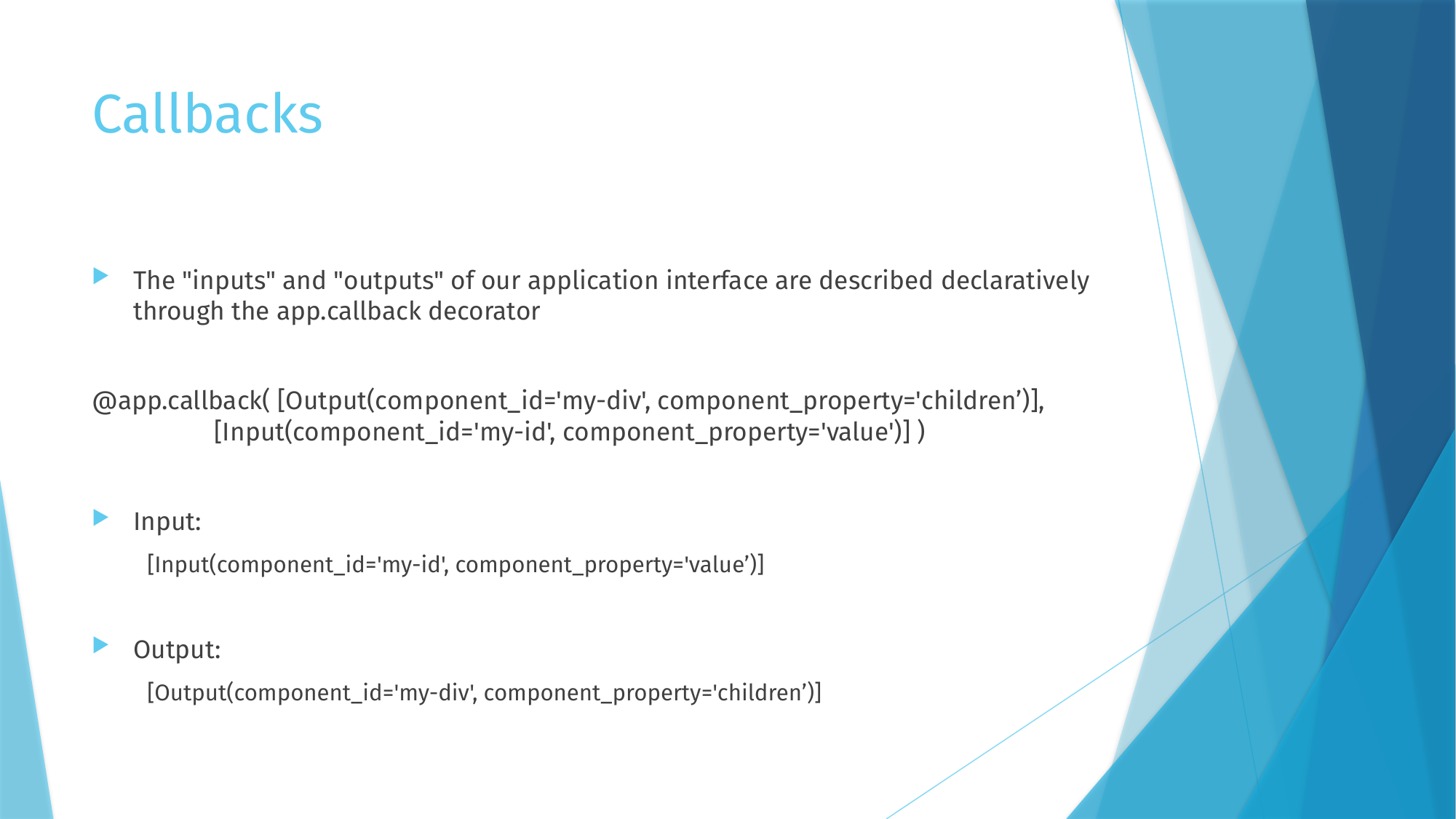

# Callbacks
The "inputs" and "outputs" of our application interface are described declaratively through the app.callback decorator

@app.callback( [Output(component_id='my-div', component_property='children’)],         			   [Input(component_id='my-id', component_property='value')] )

Input:
[Input(component_id='my-id', component_property='value’)]

Output:
[Output(component_id='my-div', component_property='children’)]